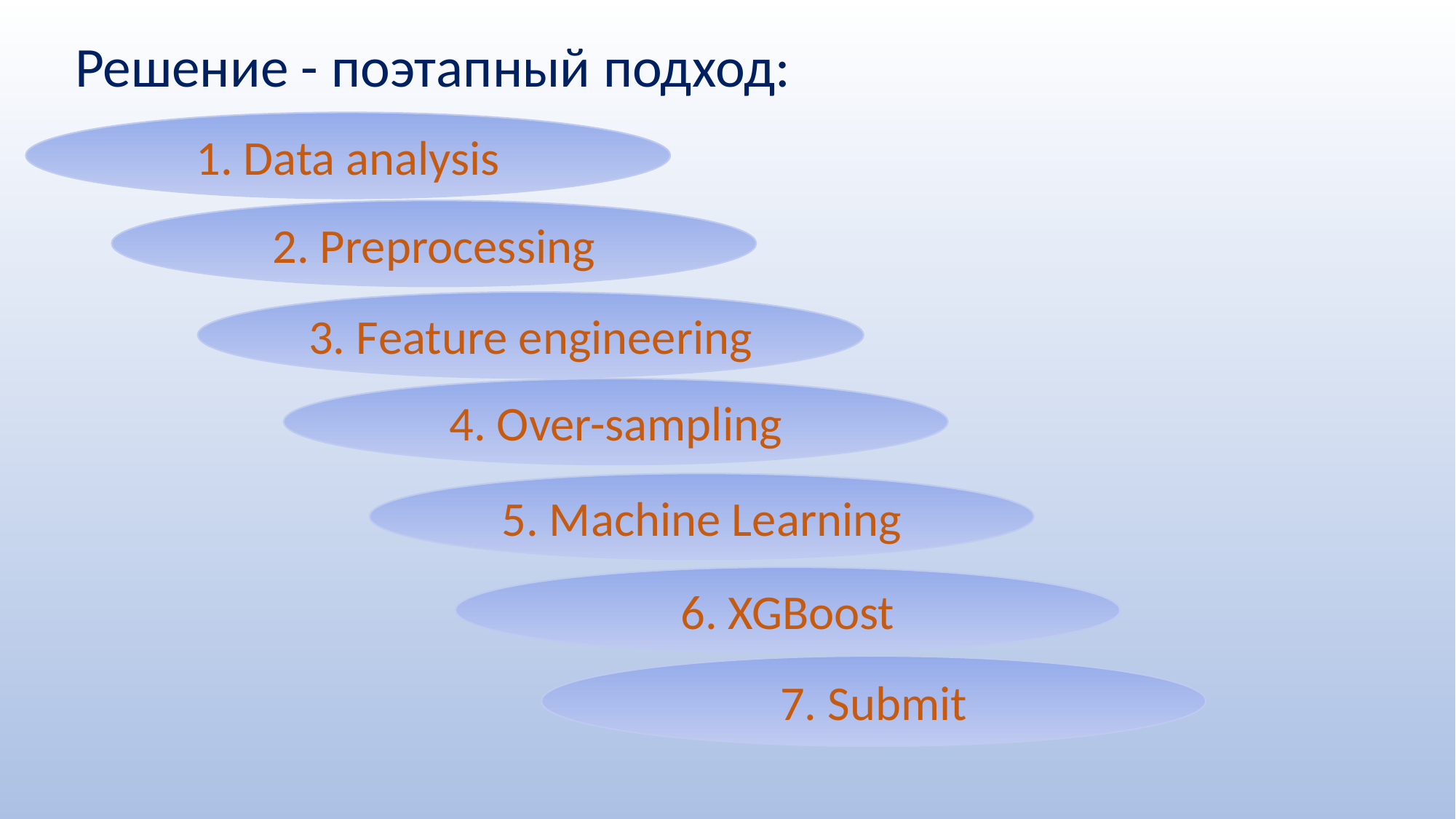

# Решение - поэтапный подход:
1. Data analysis
2. Preprocessing
3. Feature engineering
4. Over-sampling
5. Machine Learning
6. XGBoost
7. Submit